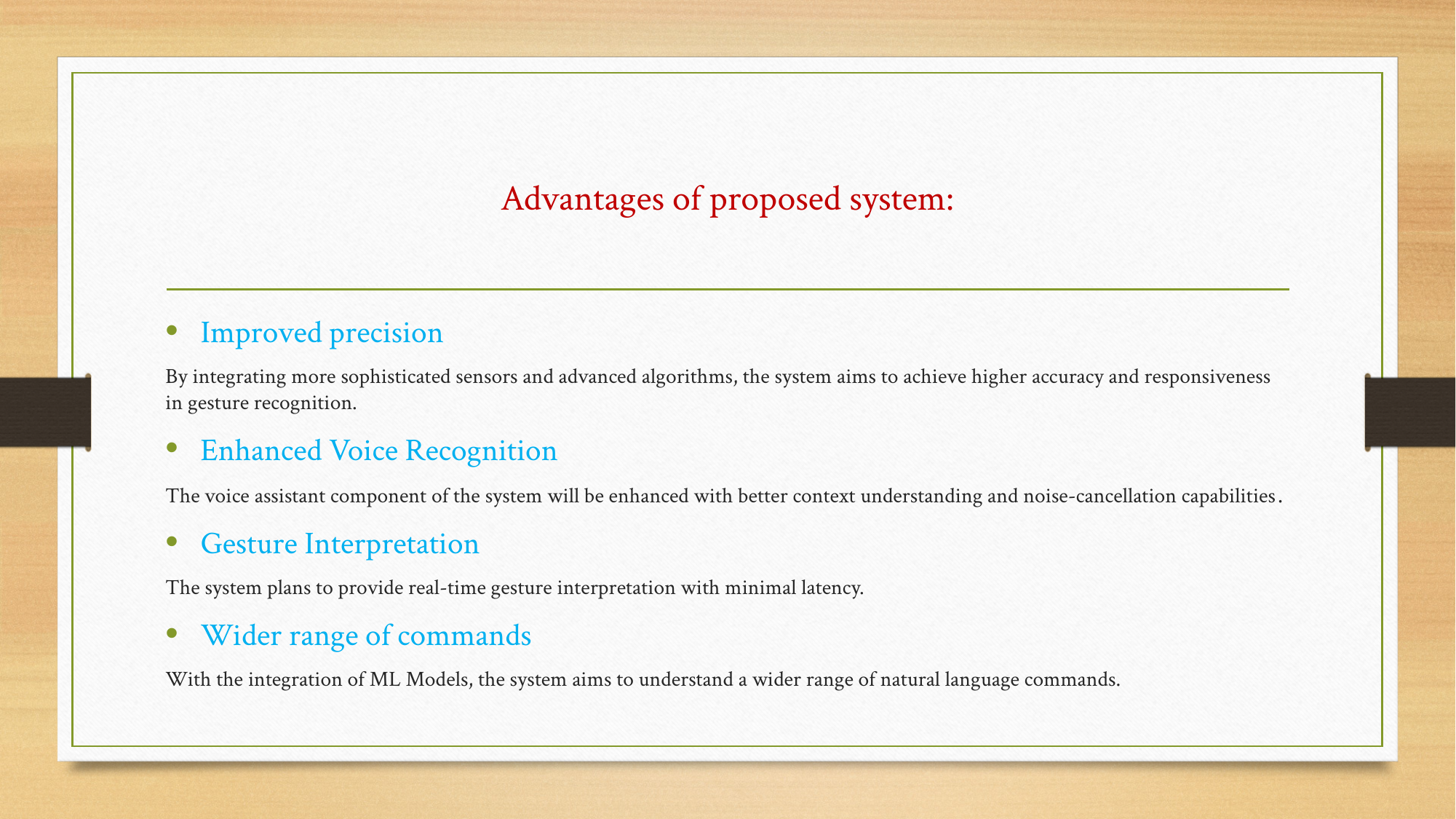

# Advantages of proposed system:
Improved precision
By integrating more sophisticated sensors and advanced algorithms, the system aims to achieve higher accuracy and responsiveness in gesture recognition.
Enhanced Voice Recognition
The voice assistant component of the system will be enhanced with better context understanding and noise-cancellation capabilities.
Gesture Interpretation
The system plans to provide real-time gesture interpretation with minimal latency.
Wider range of commands
With the integration of ML Models, the system aims to understand a wider range of natural language commands.